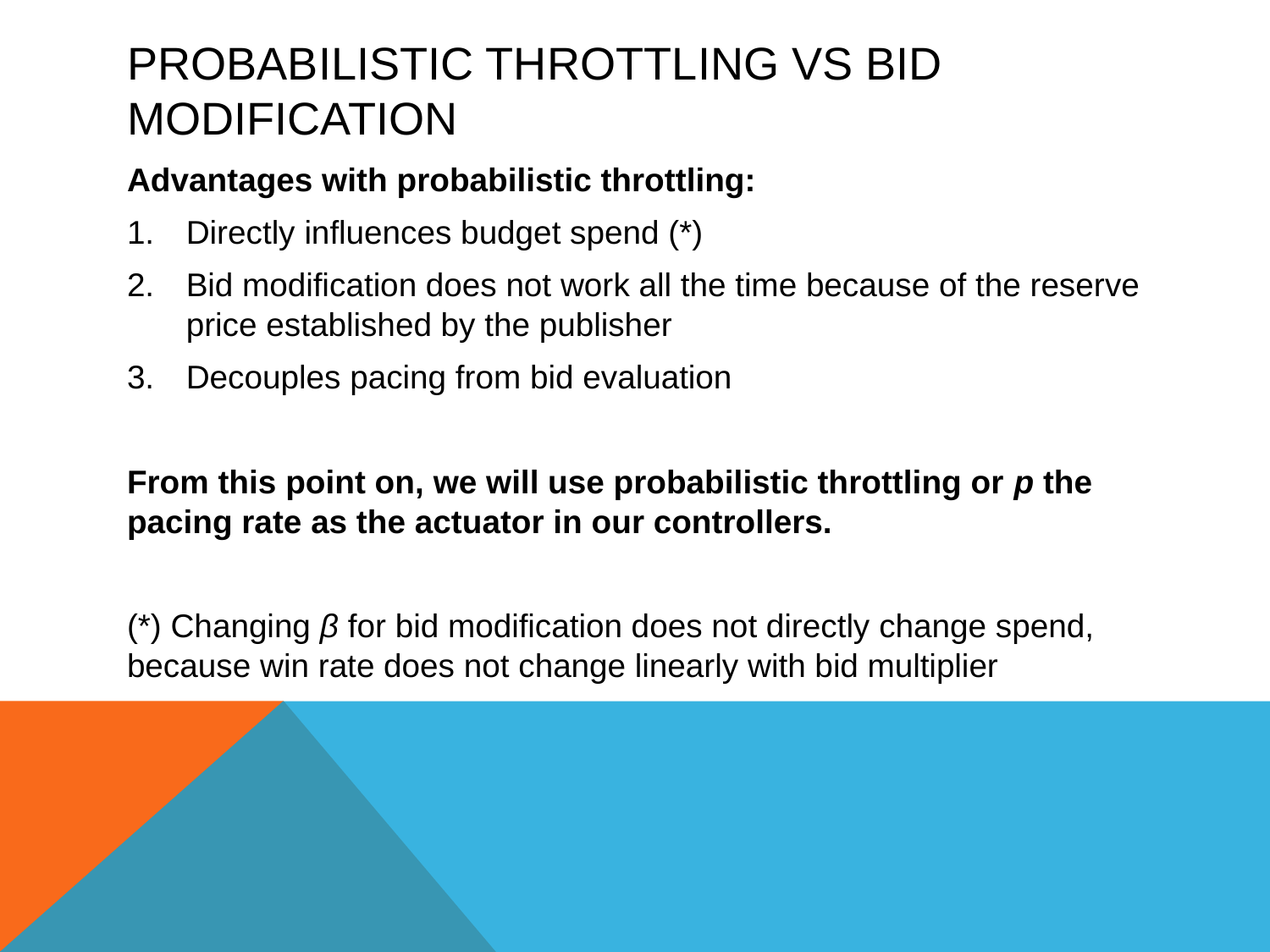

# Probabilistic throttling vs Bid modification
Advantages with probabilistic throttling:
Directly influences budget spend (*)
Bid modification does not work all the time because of the reserve price established by the publisher
Decouples pacing from bid evaluation

From this point on, we will use probabilistic throttling or p the pacing rate as the actuator in our controllers.

(*) Changing β for bid modification does not directly change spend, because win rate does not change linearly with bid multiplier